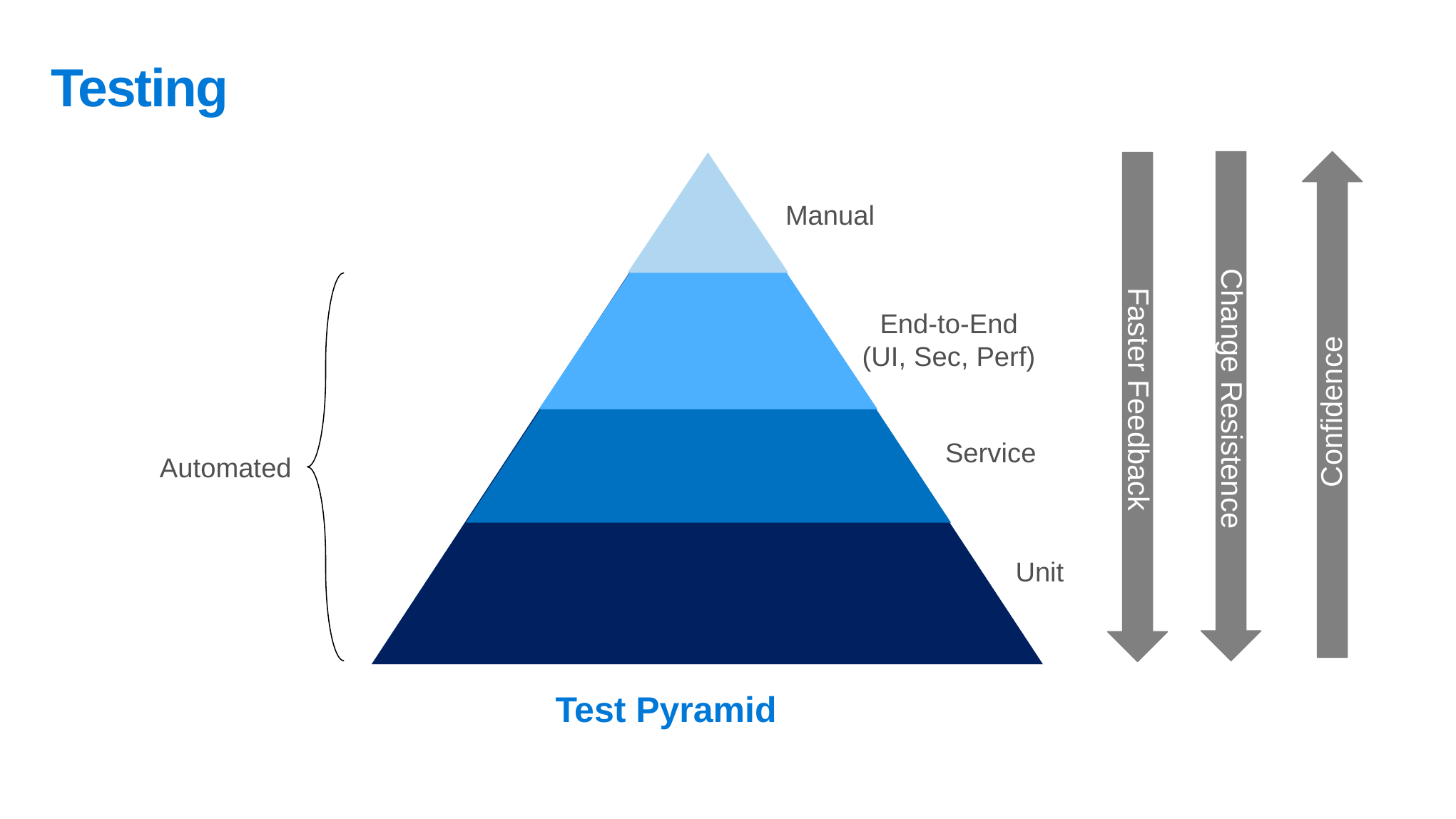

# Testing

Manual

End-to-End
(UI, Sec, Perf)
Confidence
Change Resistence
Faster Feedback
Service
Automated
Unit
Test Pyramid